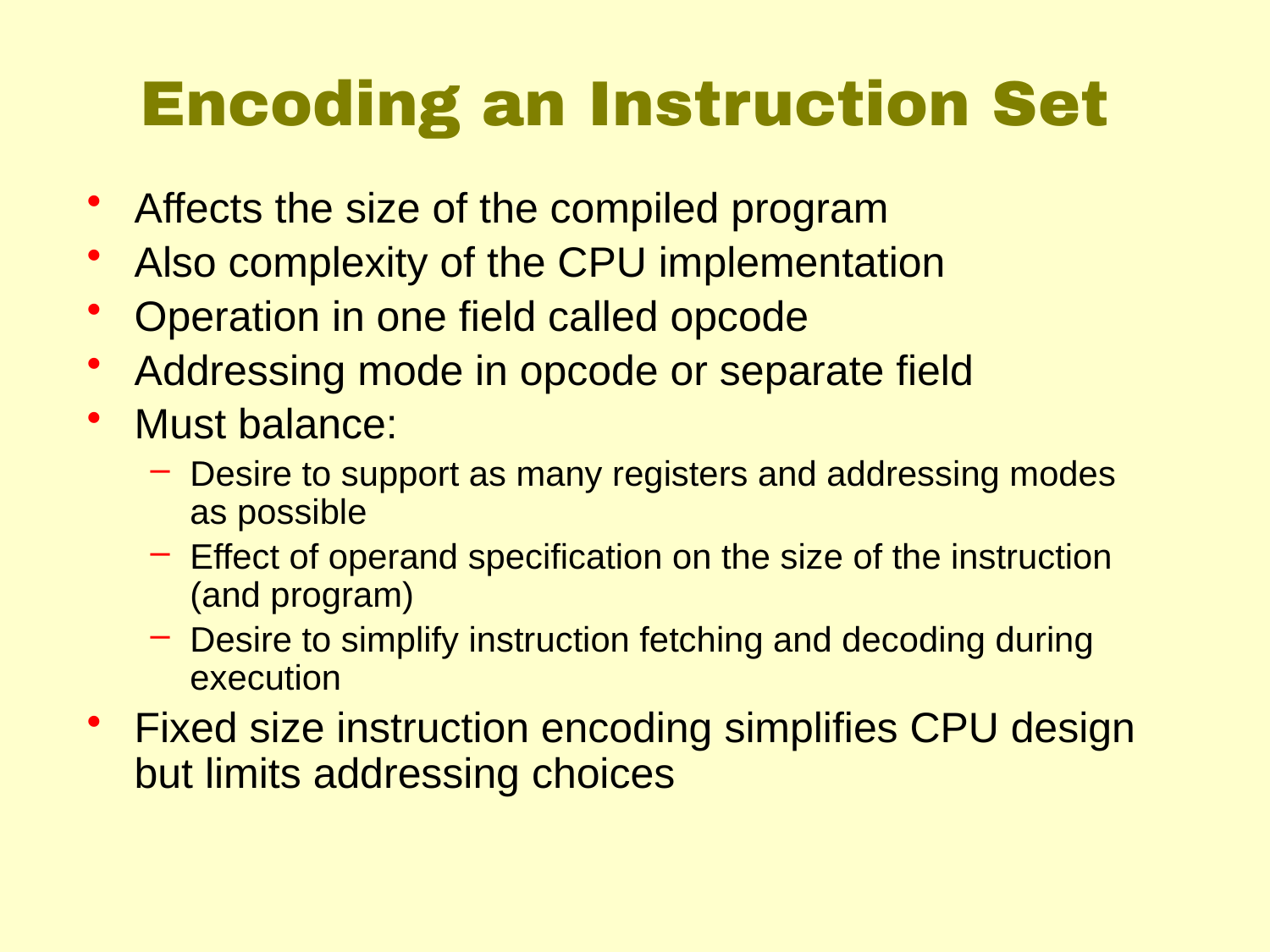

# Encoding an Instruction Set
Affects the size of the compiled program
Also complexity of the CPU implementation
Operation in one field called opcode
Addressing mode in opcode or separate field
Must balance:
Desire to support as many registers and addressing modes as possible
Effect of operand specification on the size of the instruction (and program)
Desire to simplify instruction fetching and decoding during execution
Fixed size instruction encoding simplifies CPU design but limits addressing choices